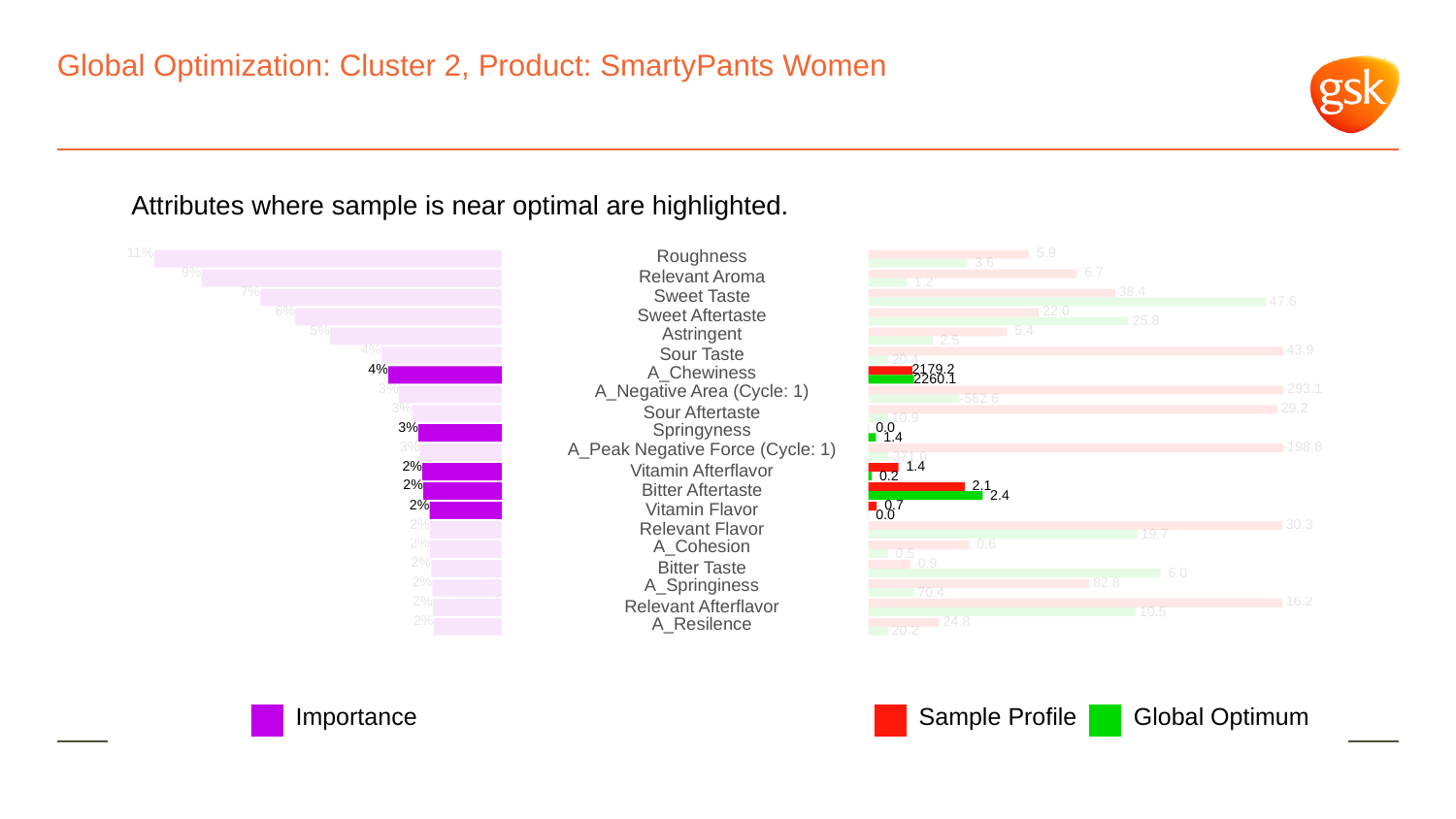

# Global Optimization: Cluster 2, Product: SmartyPants Women

Attributes where sample is near optimal are highlighted.

11%
Roughness
  5.9

  3.6

9%
  6.7

Relevant Aroma
  1.2

7%
 38.4

Sweet Taste
 47.6

6%
 22.0

Sweet Aftertaste
 25.8

5%
Astringent
  5.4

  2.5

4%
 43.9

Sour Taste
 20.4

4%
A_Chewiness
2179.2

2260.1

3%
A_Negative Area (Cycle: 1)
-293.1

-562.6

3%
 29.2

Sour Aftertaste
 10.9

3%
Springyness
  0.0

  1.4

3%
A_Peak Negative Force (Cycle: 1)
-198.8

-371.0

2%
  1.4

Vitamin Afterflavor
  0.2

2%
  2.1

Bitter Aftertaste
  2.4

2%
  0.7

Vitamin Flavor
  0.0

2%
 30.3

Relevant Flavor
 19.7

2%
A_Cohesion
  0.6

  0.5

2%
  0.9

Bitter Taste
  6.0

2%
A_Springiness
 82.8

 70.4

2%
 16.2

Relevant Afterflavor
 10.5

2%
 24.8
A_Resilence

 20.2

Global Optimum
Sample Profile
Importance